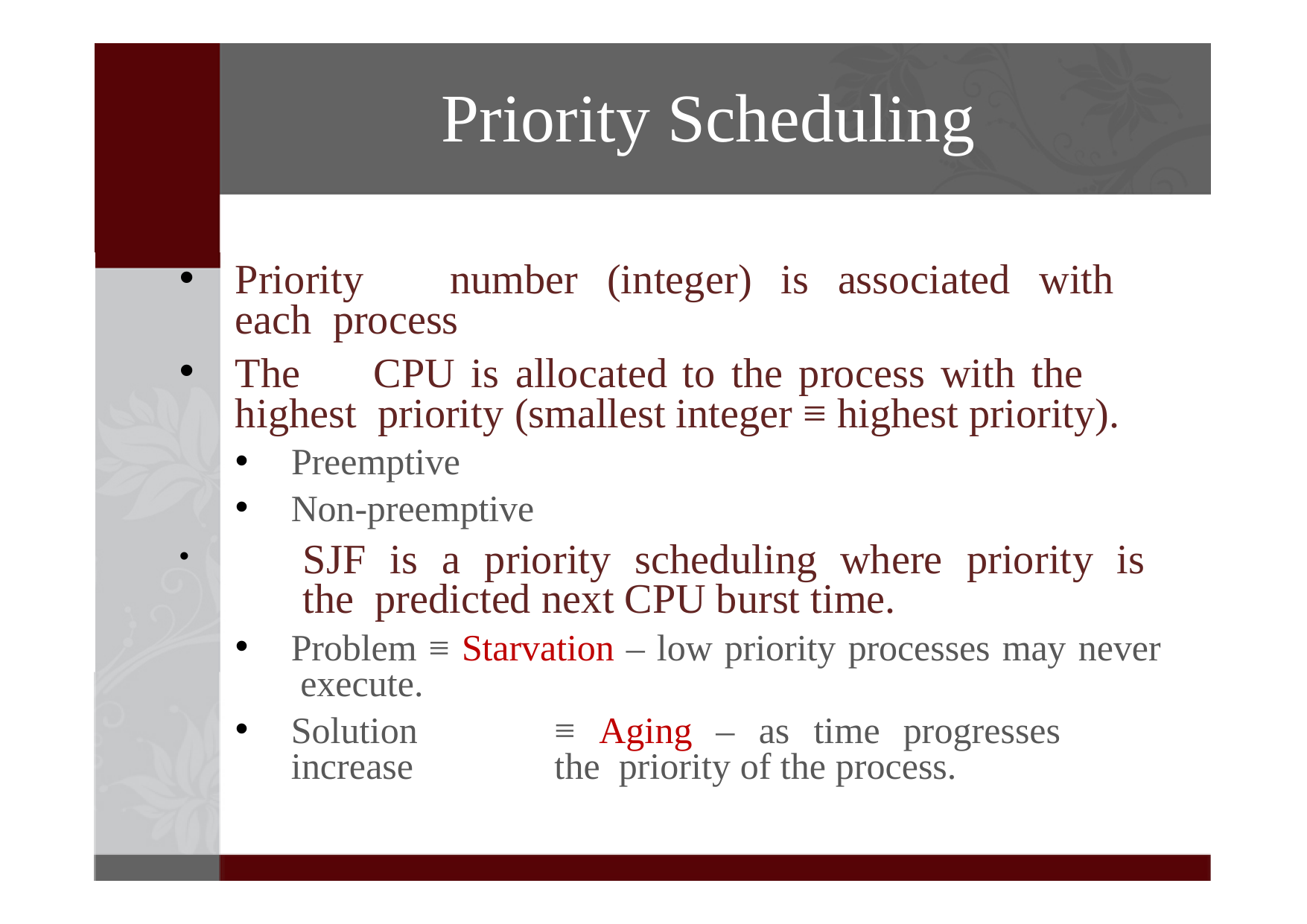

# Priority Scheduling
Priority	number	(integer)	is	associated	with	each  process
The	CPU	is	allocated	to	the	process	with	the	highest  priority (smallest integer ≡ highest priority).
Preemptive
Non-preemptive
	SJF	is	a	priority	scheduling	where	priority	is	the  predicted next CPU burst time.
Problem ≡ Starvation – low priority processes may never  execute.
Solution	≡	Aging	–	as	time	progresses	increase	the  priority of the process.